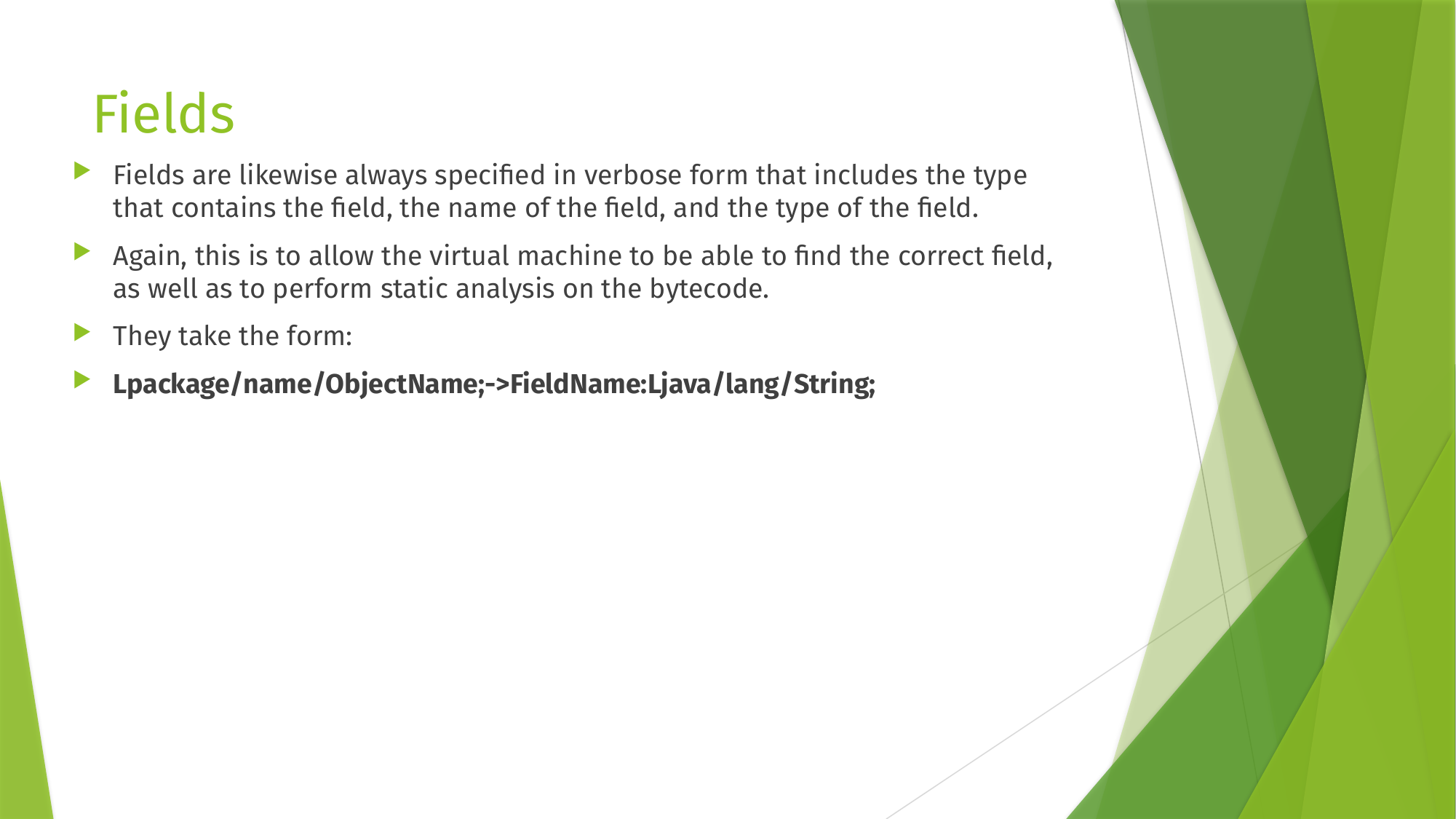

# Fields
Fields are likewise always specified in verbose form that includes the type that contains the field, the name of the field, and the type of the field.
Again, this is to allow the virtual machine to be able to find the correct field, as well as to perform static analysis on the bytecode.
They take the form:
Lpackage/name/ObjectName;->FieldName:Ljava/lang/String;